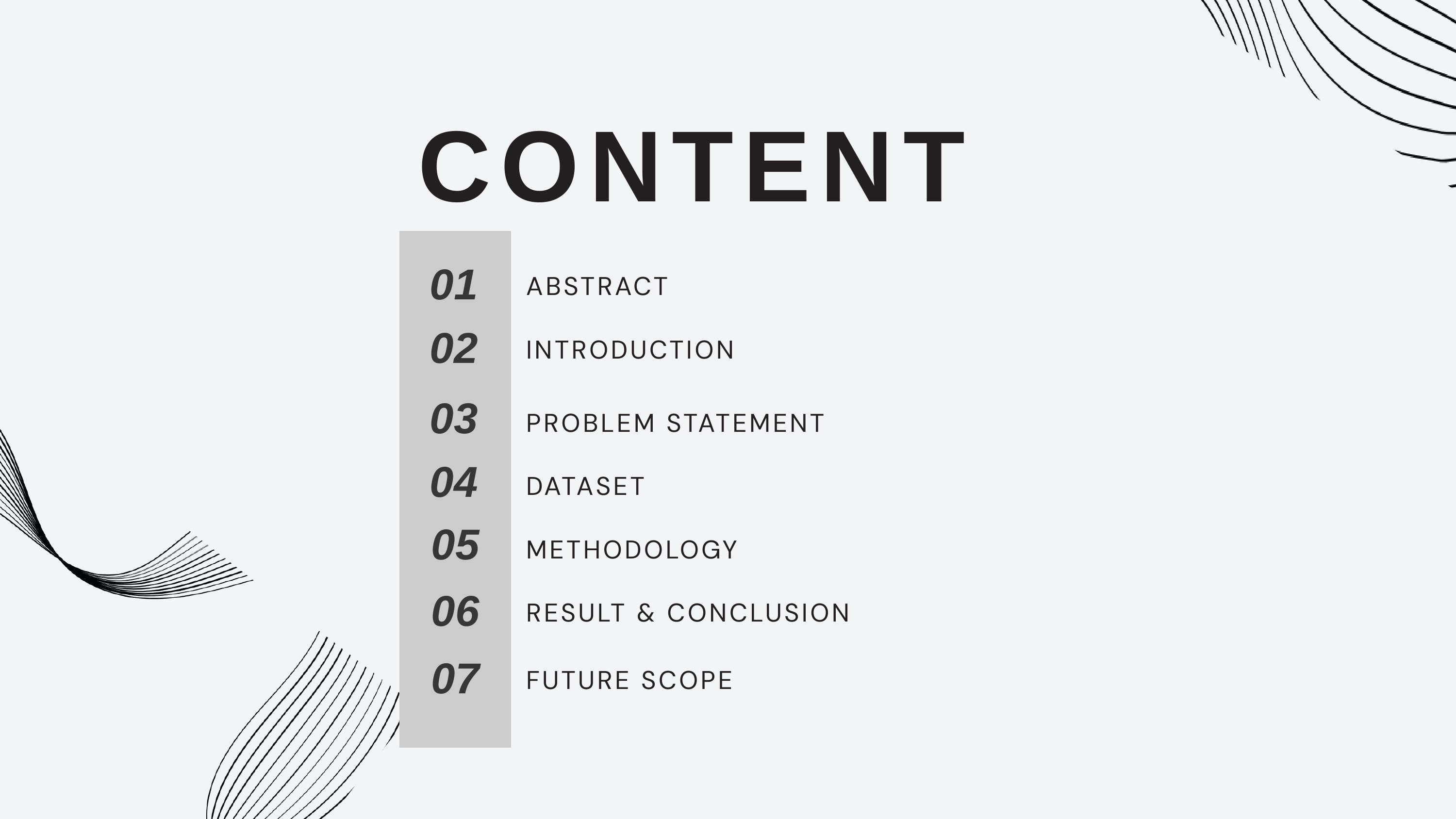

CONTENT

01
ABSTRACT
02
INTRODUCTION
03
PROBLEM STATEMENT

04
DATASET
05
METHODOLOGY
06
RESULT & CONCLUSION
07
FUTURE SCOPE